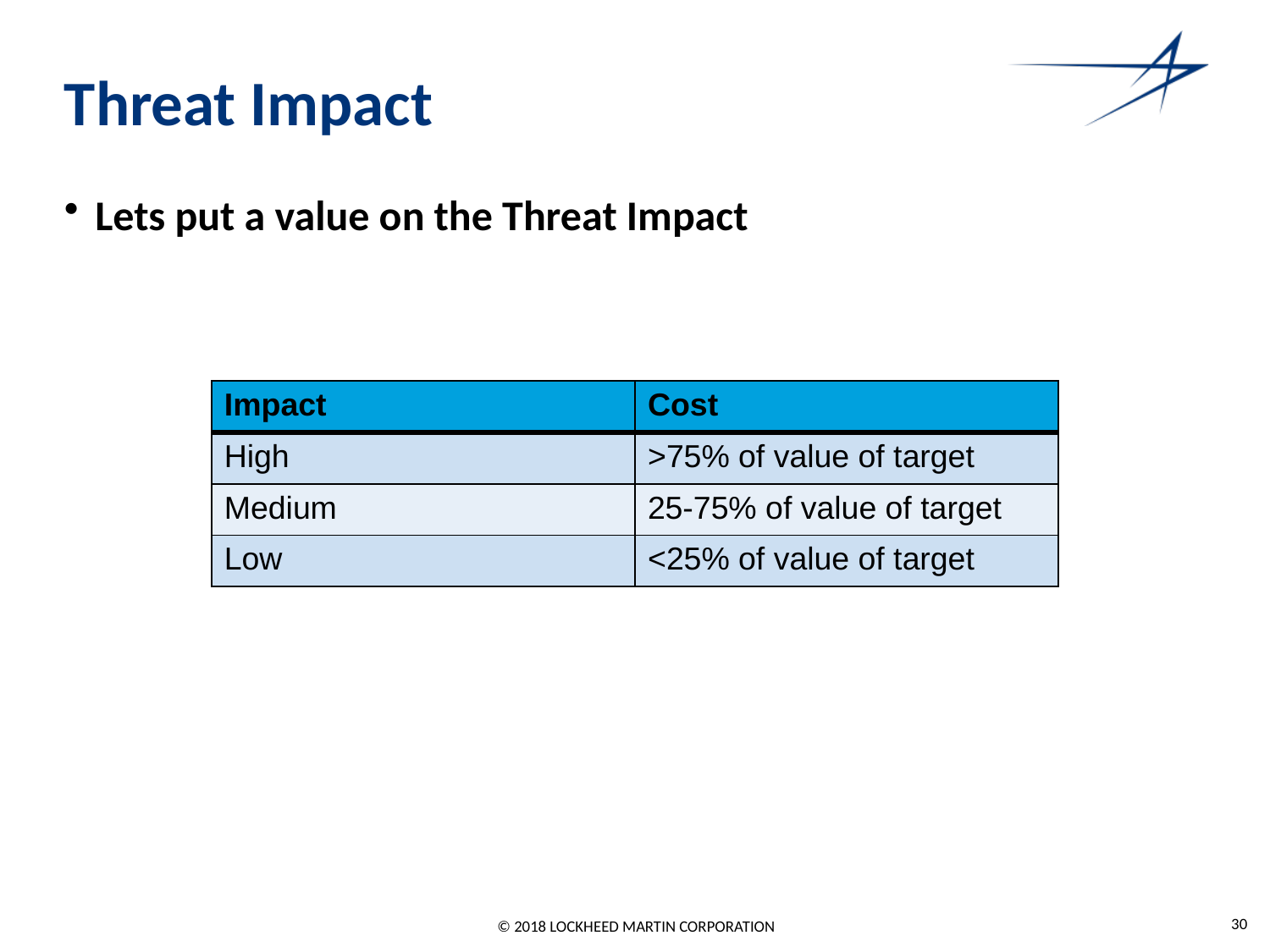

# Threat Impact
Lets put a value on the Threat Impact

| Impact | Cost |
| --- | --- |
| High | >75% of value of target |
| Medium | 25-75% of value of target |
| Low | <25% of value of target |